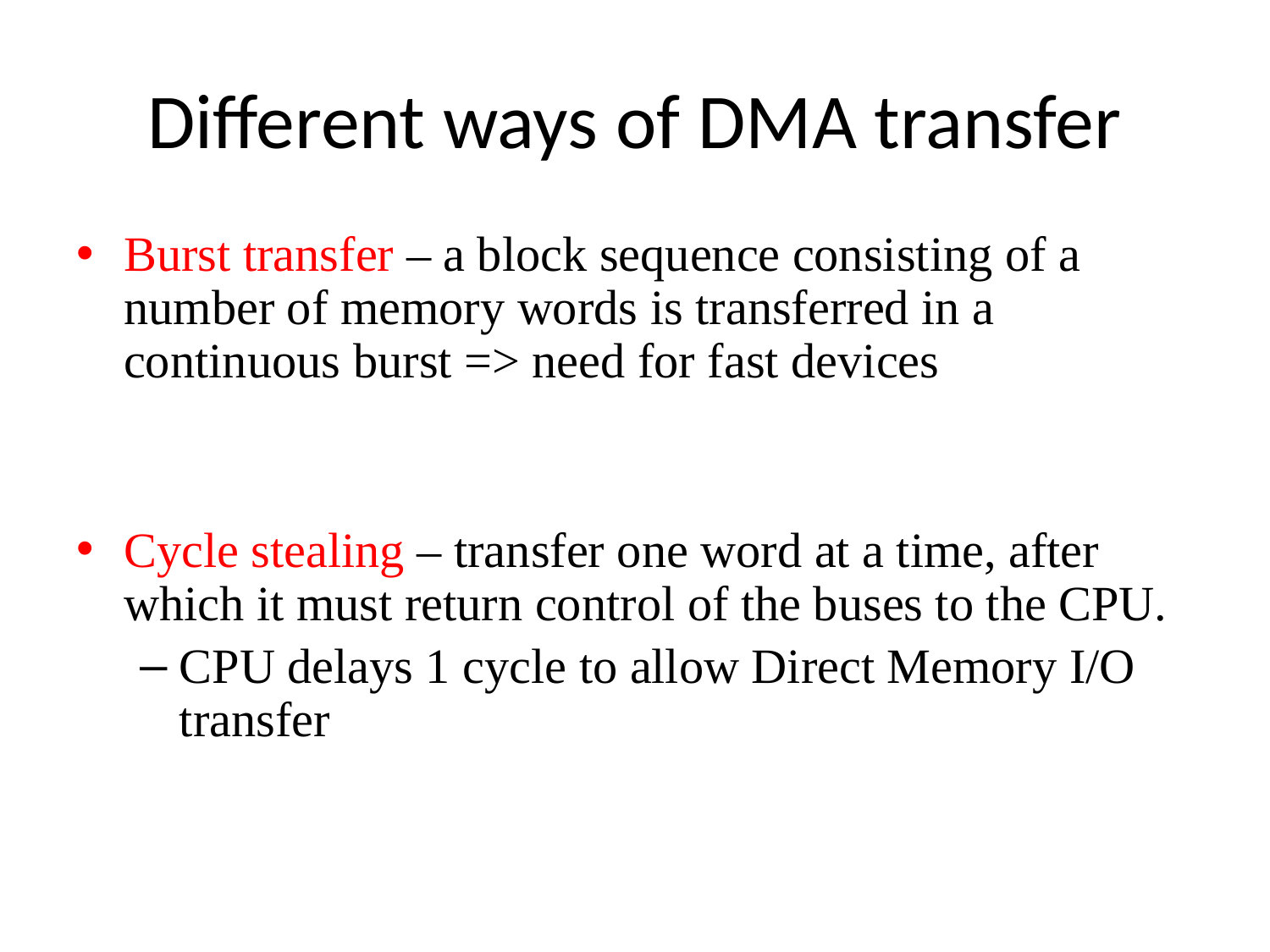

# Different ways of DMA transfer
Burst transfer – a block sequence consisting of a number of memory words is transferred in a continuous burst => need for fast devices

Cycle stealing – transfer one word at a time, after which it must return control of the buses to the CPU.
CPU delays 1 cycle to allow Direct Memory I/O transfer